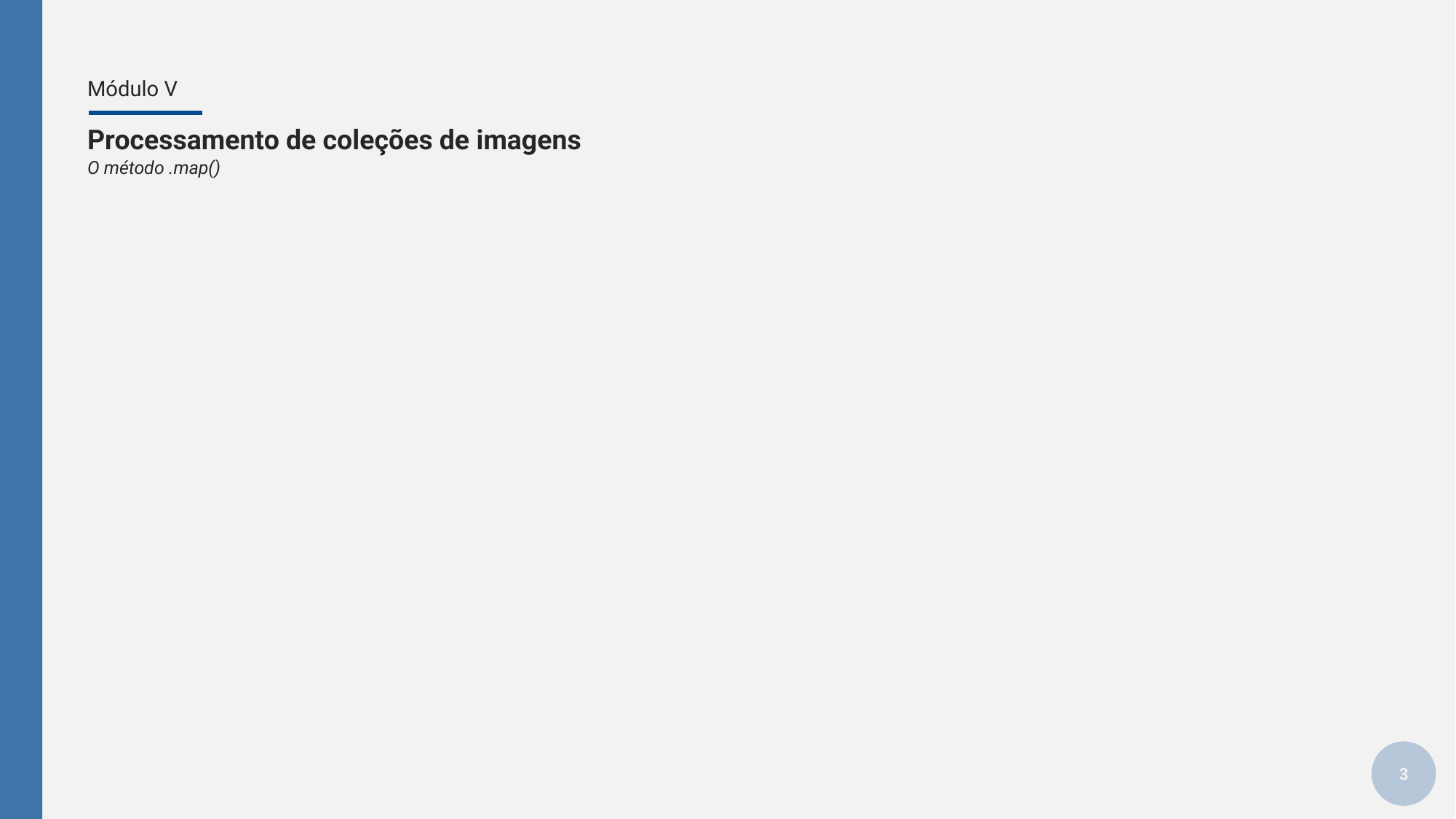

# Módulo V
Processamento de coleções de imagens
O método .map()

3